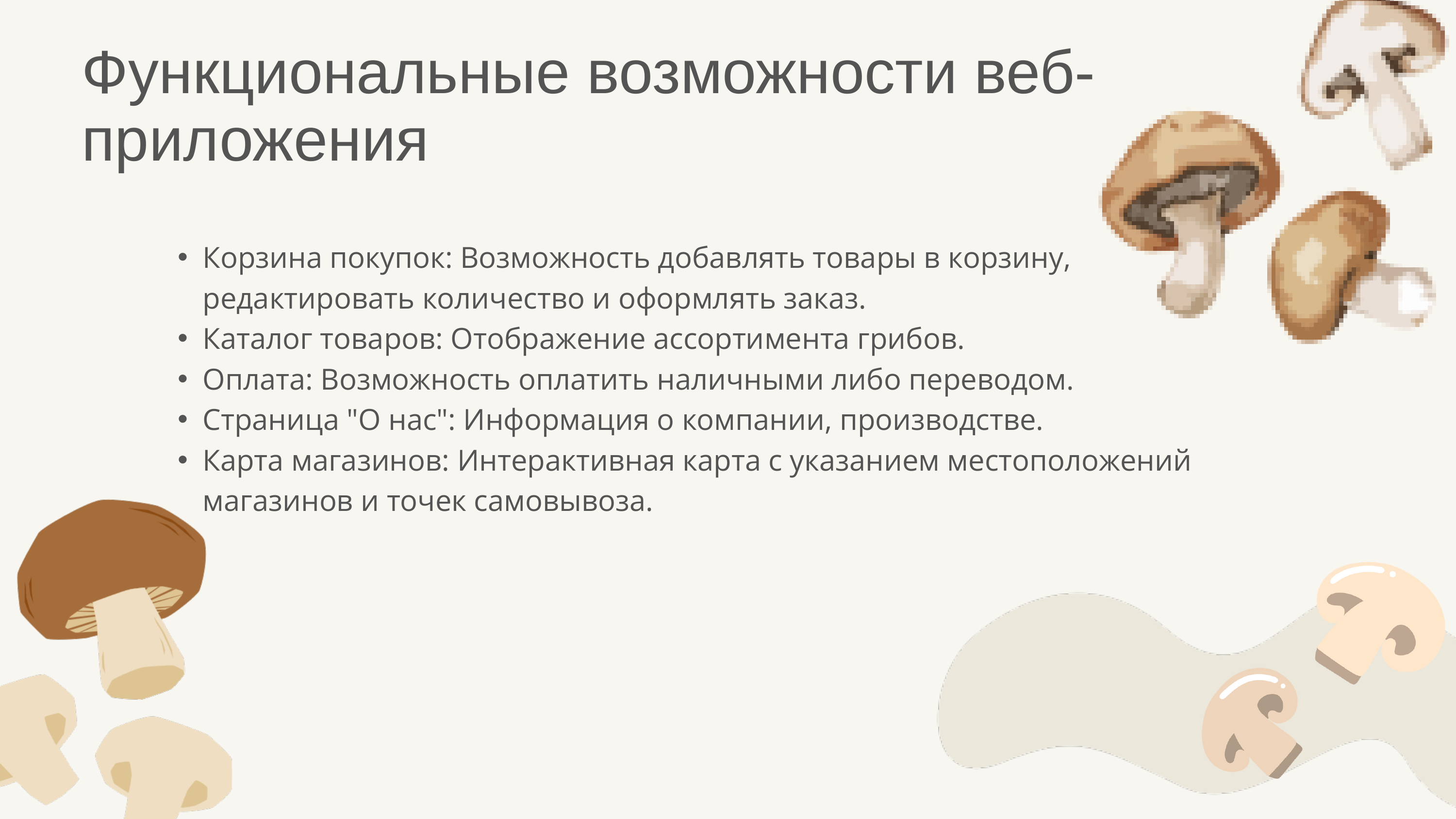

Функциональные возможности веб-приложения
Корзина покупок: Возможность добавлять товары в корзину, редактировать количество и оформлять заказ.
Каталог товаров: Отображение ассортимента грибов.
Оплата: Возможность оплатить наличными либо переводом.
Страница "О нас": Информация о компании, производстве.
Карта магазинов: Интерактивная карта с указанием местоположений  магазинов и точек самовывоза.